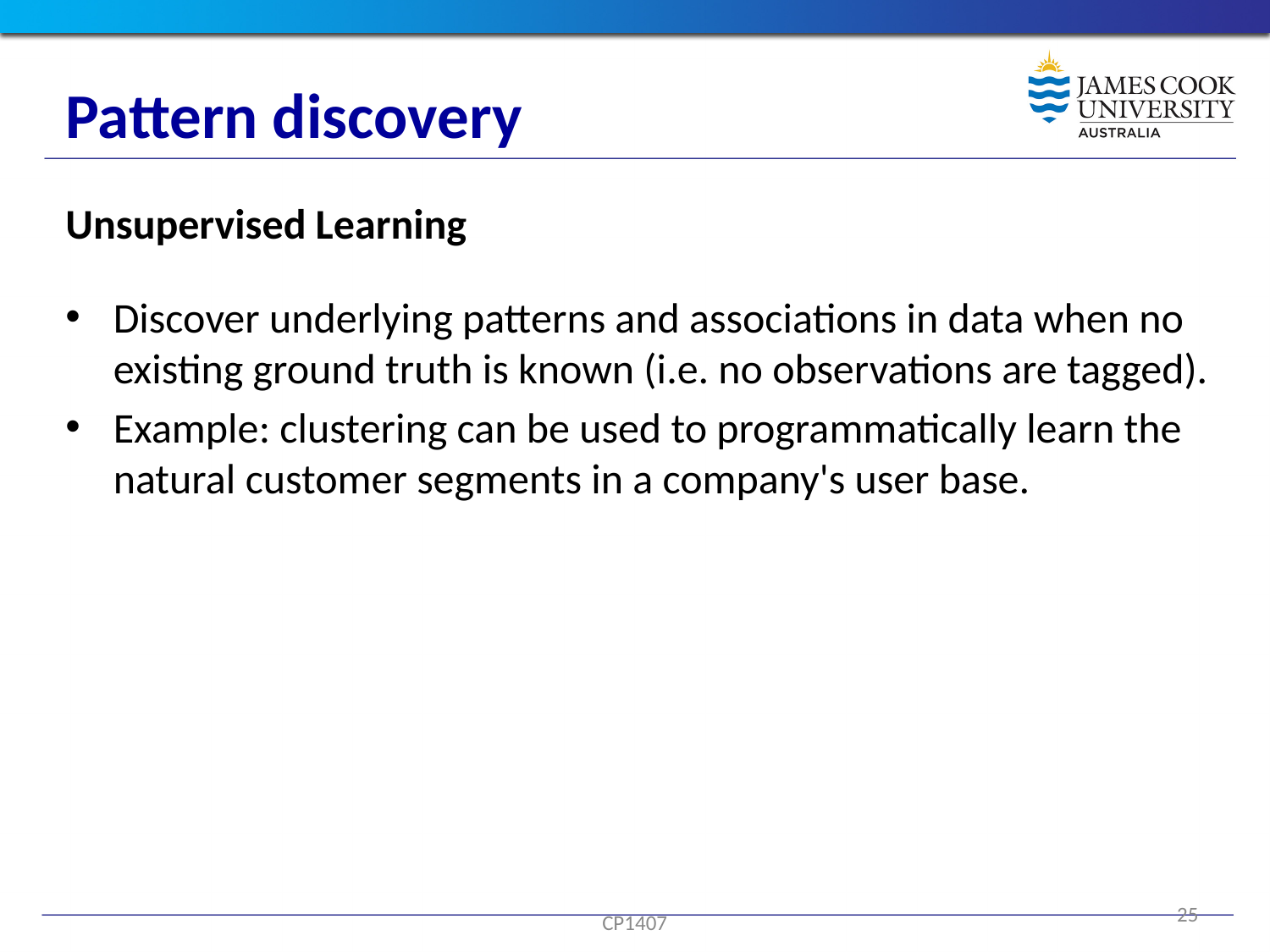

# Pattern discovery
Unsupervised Learning

Discover underlying patterns and associations in data when no existing ground truth is known (i.e. no observations are tagged).
Example: clustering can be used to programmatically learn the natural customer segments in a company's user base.

25
CP1407